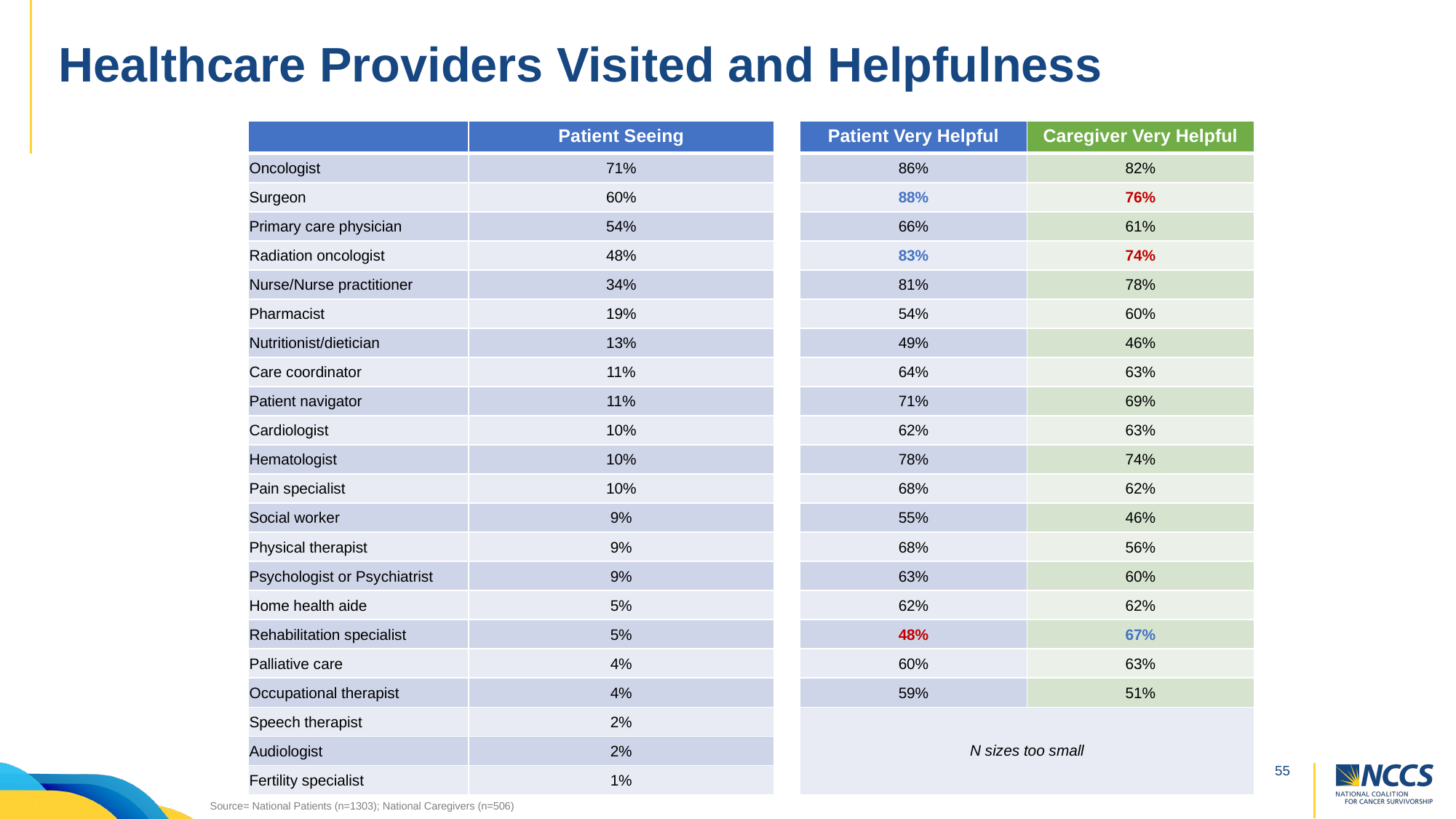

# Healthcare Providers Visited and Helpfulness
|  | Patient Seeing |  | Patient Very Helpful | Caregiver Very Helpful |
| --- | --- | --- | --- | --- |
| Oncologist | 71% |  | 86% | 82% |
| Surgeon | 60% |  | 88% | 76% |
| Primary care physician | 54% |  | 66% | 61% |
| Radiation oncologist | 48% |  | 83% | 74% |
| Nurse/Nurse practitioner | 34% |  | 81% | 78% |
| Pharmacist | 19% |  | 54% | 60% |
| Nutritionist/dietician | 13% |  | 49% | 46% |
| Care coordinator | 11% |  | 64% | 63% |
| Patient navigator | 11% |  | 71% | 69% |
| Cardiologist | 10% |  | 62% | 63% |
| Hematologist | 10% |  | 78% | 74% |
| Pain specialist | 10% |  | 68% | 62% |
| Social worker | 9% |  | 55% | 46% |
| Physical therapist | 9% |  | 68% | 56% |
| Psychologist or Psychiatrist | 9% |  | 63% | 60% |
| Home health aide | 5% |  | 62% | 62% |
| Rehabilitation specialist | 5% |  | 48% | 67% |
| Palliative care | 4% |  | 60% | 63% |
| Occupational therapist | 4% |  | 59% | 51% |
| Speech therapist | 2% |  | N sizes too small |  |
| Audiologist | 2% |  |  |  |
| Fertility specialist | 1% |  |  |  |
Source= National Patients (n=1303); National Caregivers (n=506)